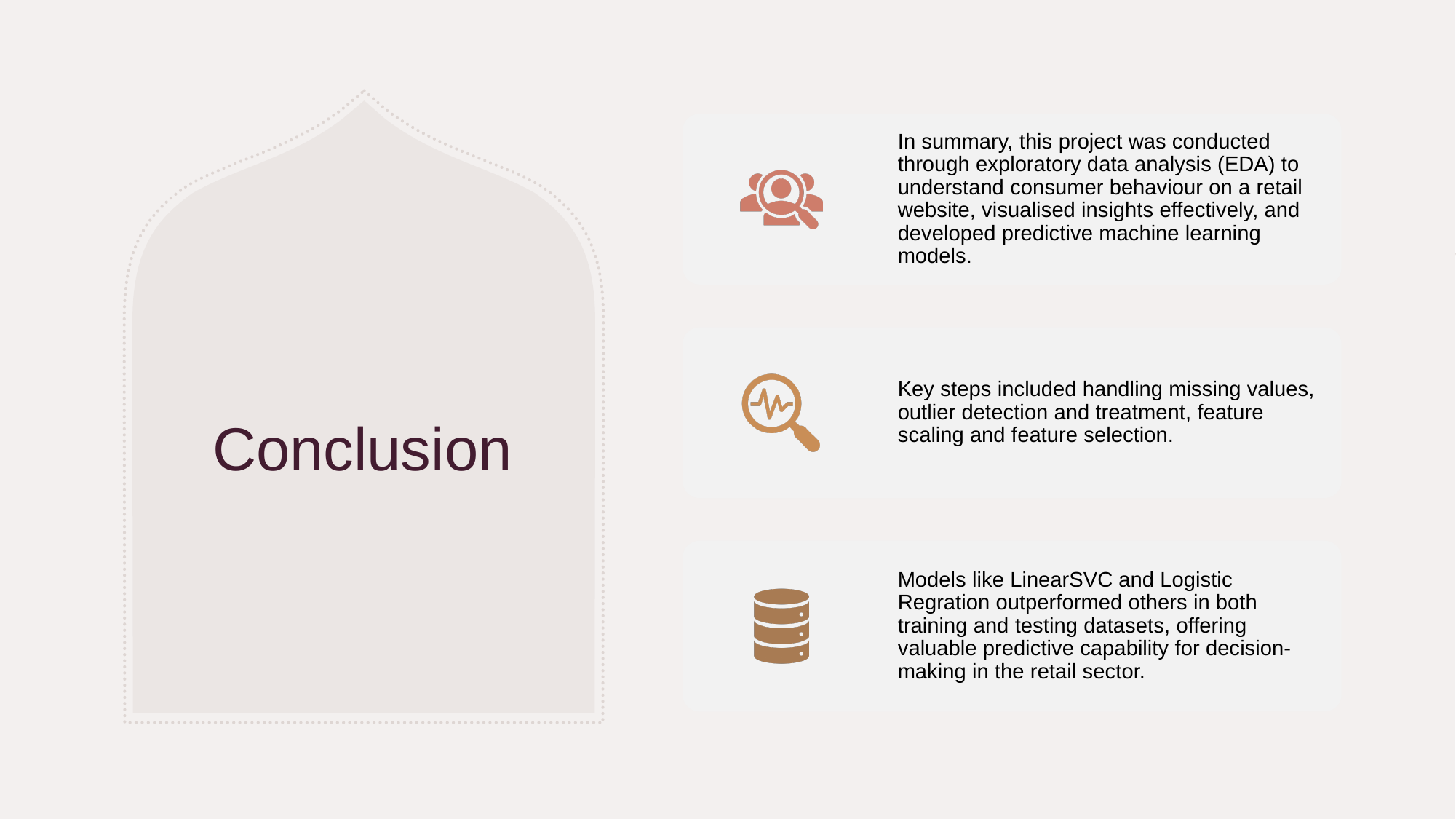

In summary, this project was conducted through exploratory data analysis (EDA) to understand consumer behaviour on a retail website, visualised insights effectively, and developed predictive machine learning models.
Key steps included handling missing values, outlier detection and treatment, feature scaling and feature selection.
Models like LinearSVC and Logistic Regration outperformed others in both training and testing datasets, offering valuable predictive capability for decision-making in the retail sector.
# Conclusion